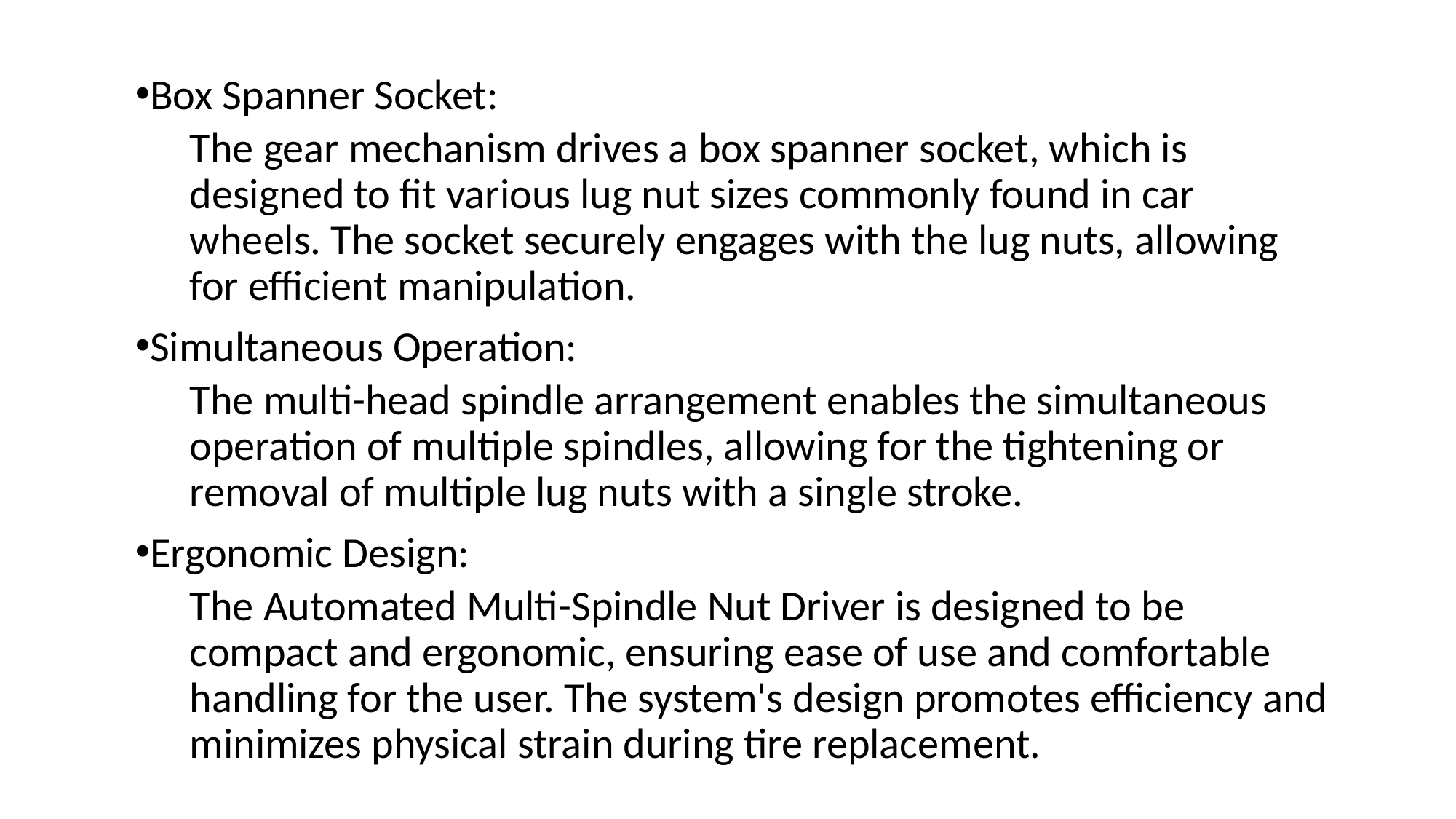

Box Spanner Socket:
The gear mechanism drives a box spanner socket, which is designed to fit various lug nut sizes commonly found in car wheels. The socket securely engages with the lug nuts, allowing for efficient manipulation.
Simultaneous Operation:
The multi-head spindle arrangement enables the simultaneous operation of multiple spindles, allowing for the tightening or removal of multiple lug nuts with a single stroke.
Ergonomic Design:
The Automated Multi-Spindle Nut Driver is designed to be compact and ergonomic, ensuring ease of use and comfortable handling for the user. The system's design promotes efficiency and minimizes physical strain during tire replacement.

#